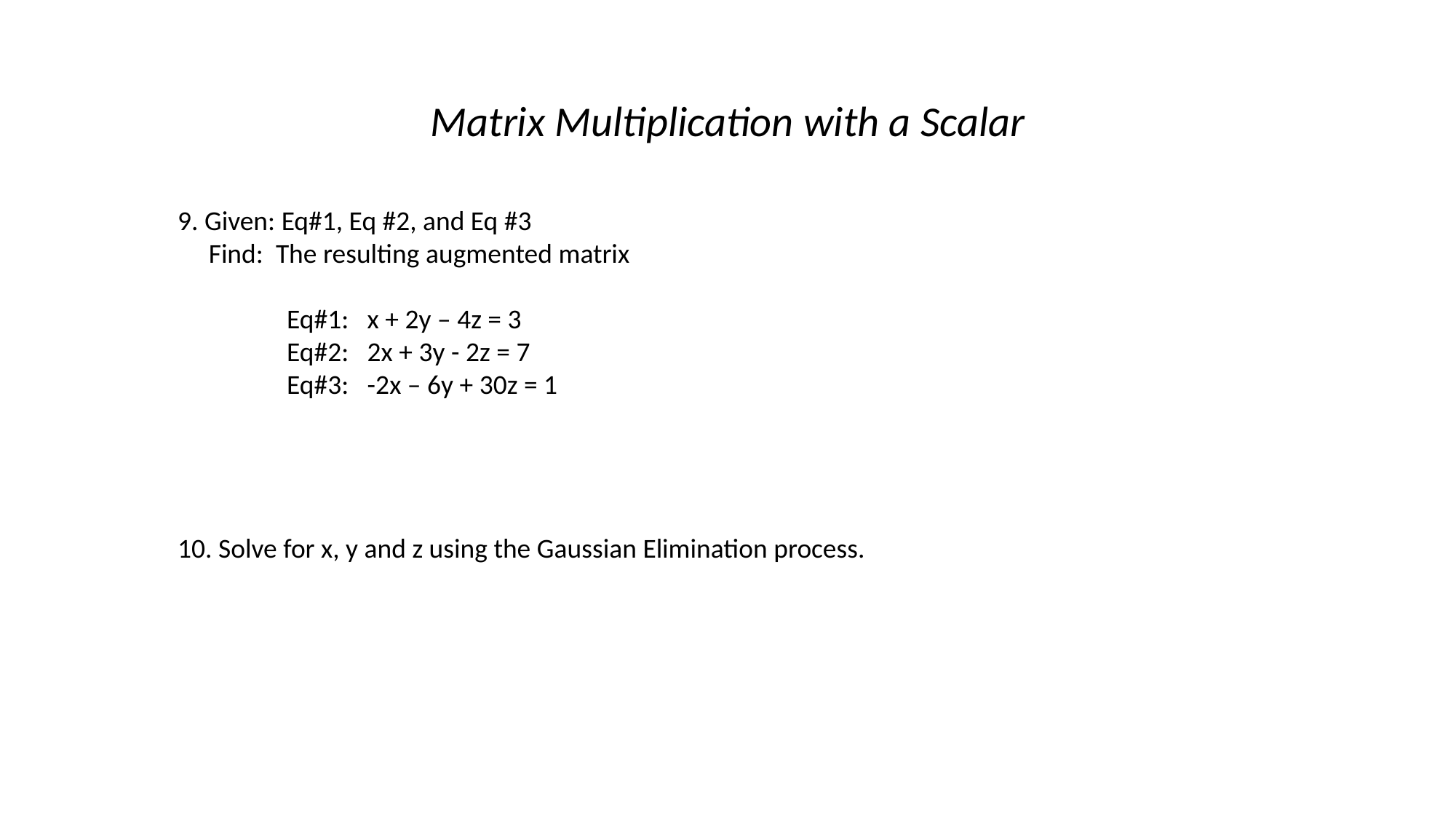

# Matrix Multiplication with a Scalar
9. Given: Eq#1, Eq #2, and Eq #3
     Find:  The resulting augmented matrix

	Eq#1:   x + 2y – 4z = 3
	Eq#2:   2x + 3y - 2z = 7
	Eq#3:   -2x – 6y + 30z = 1

10. Solve for x, y and z using the Gaussian Elimination process.